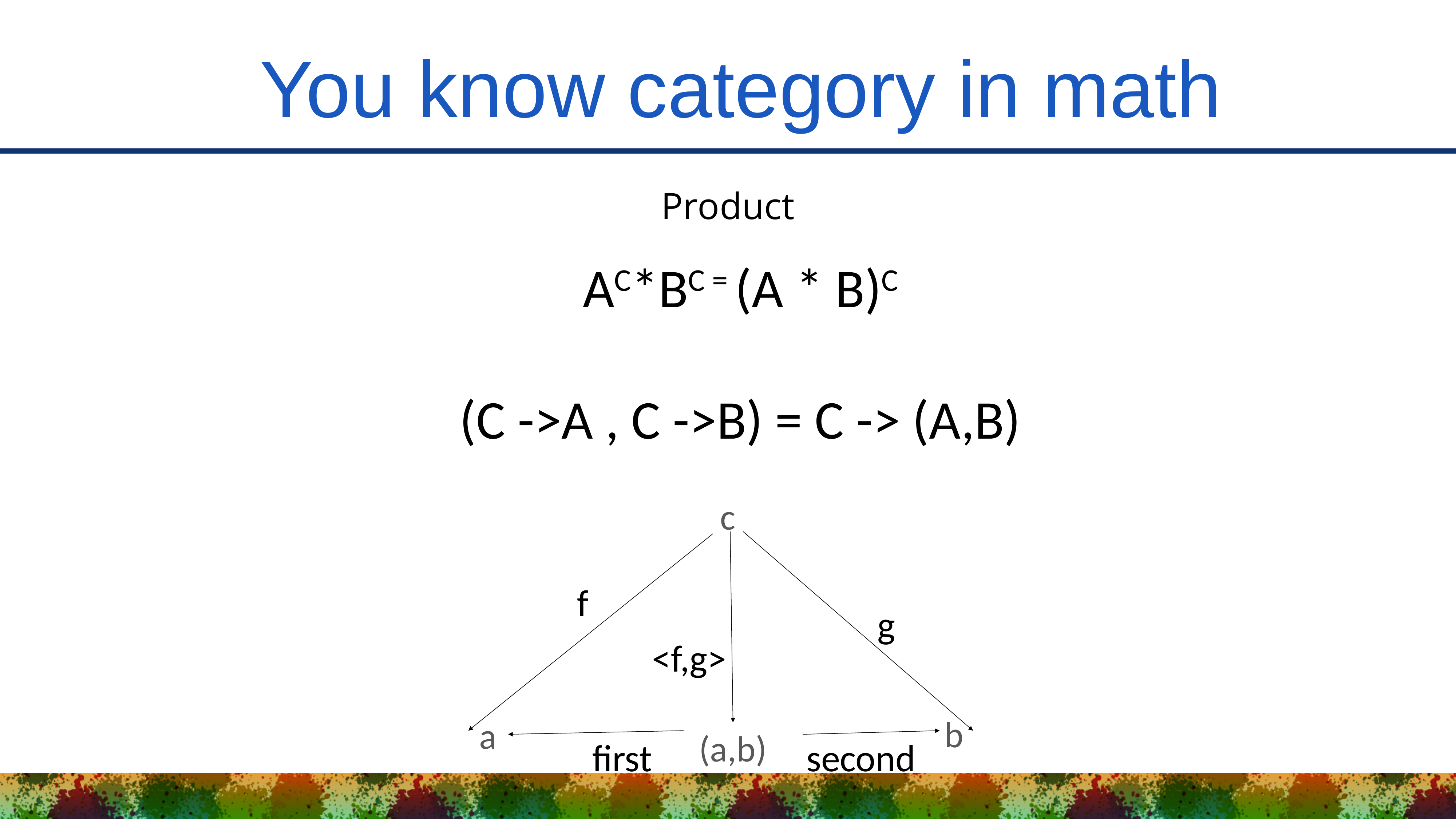

# You know category in math
Product
AC*BC = (A * B)C

(C ->A , C ->B) = C -> (A,B)
c
f
g
<f,g>
b
a
(a,b)
first
second